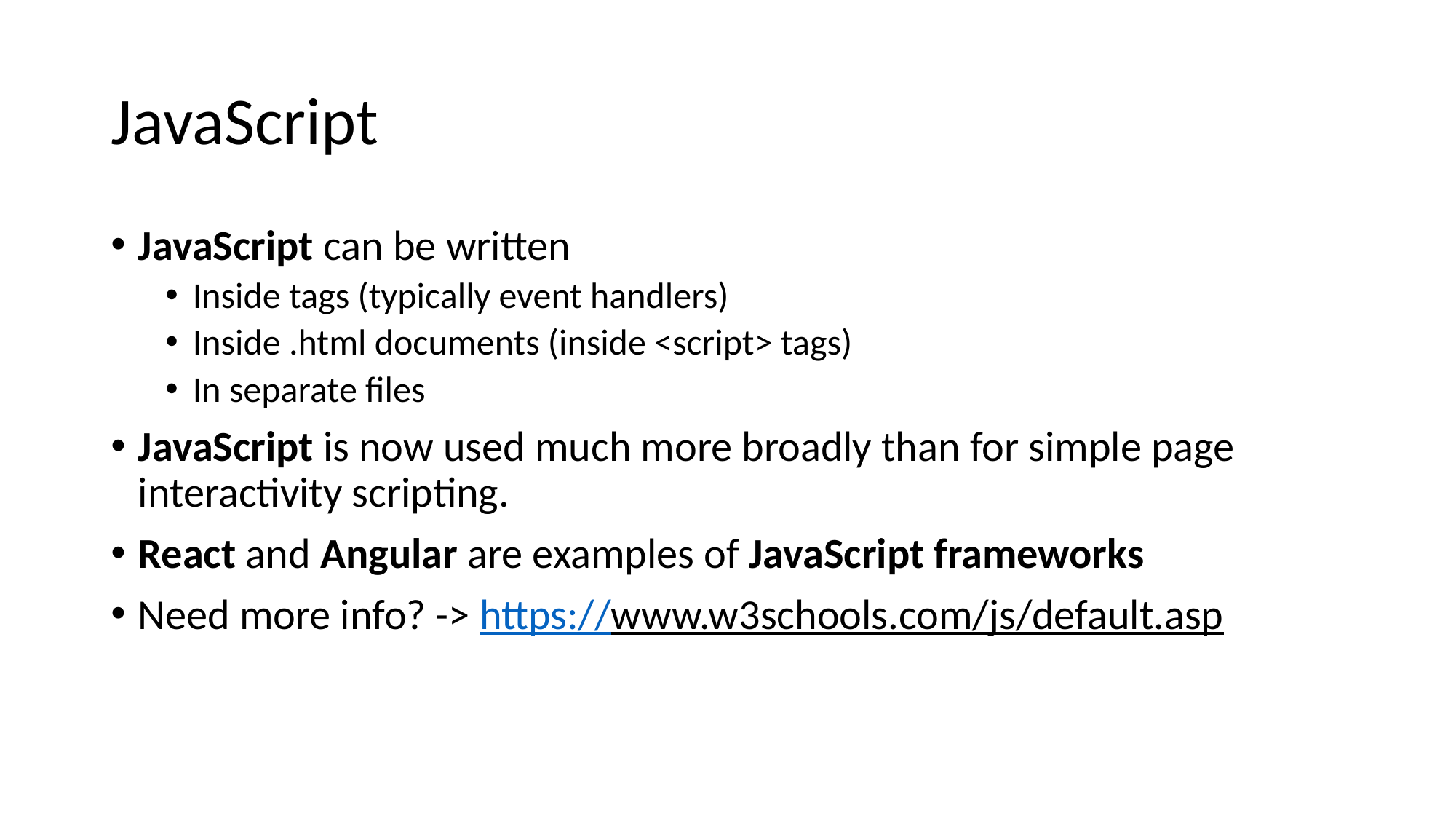

# JavaScript
JavaScript can be written
Inside tags (typically event handlers)
Inside .html documents (inside <script> tags)
In separate files
JavaScript is now used much more broadly than for simple page interactivity scripting.
React and Angular are examples of JavaScript frameworks
Need more info? -> https://www.w3schools.com/js/default.asp